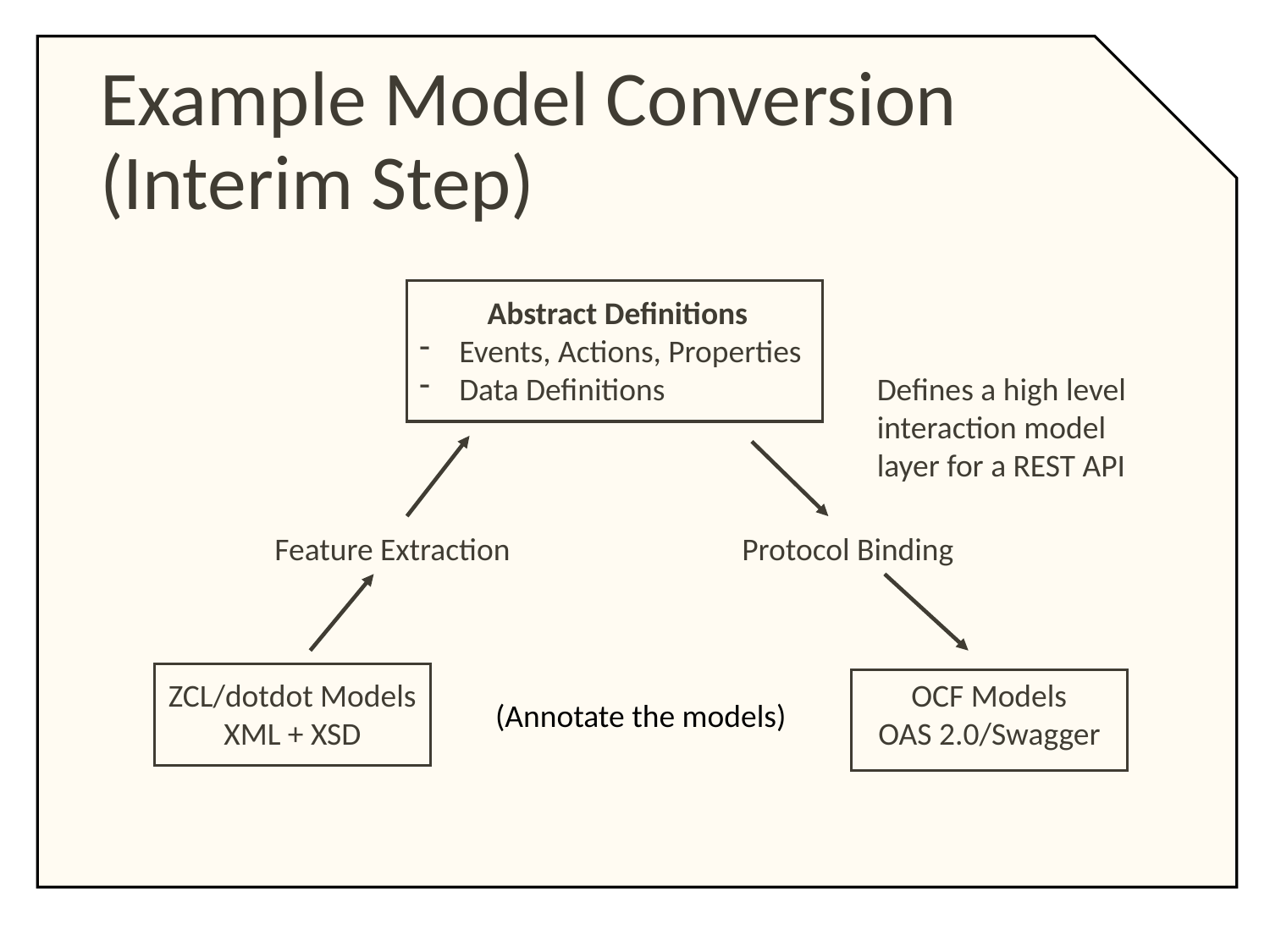

# Example Model Conversion (Interim Step)

Abstract Definitions
Events, Actions, Properties
Data Definitions
Defines a high level interaction model layer for a REST API
Feature Extraction
Protocol Binding

OCF Models
OAS 2.0/Swagger
ZCL/dotdot Models
XML + XSD

(Annotate the models)